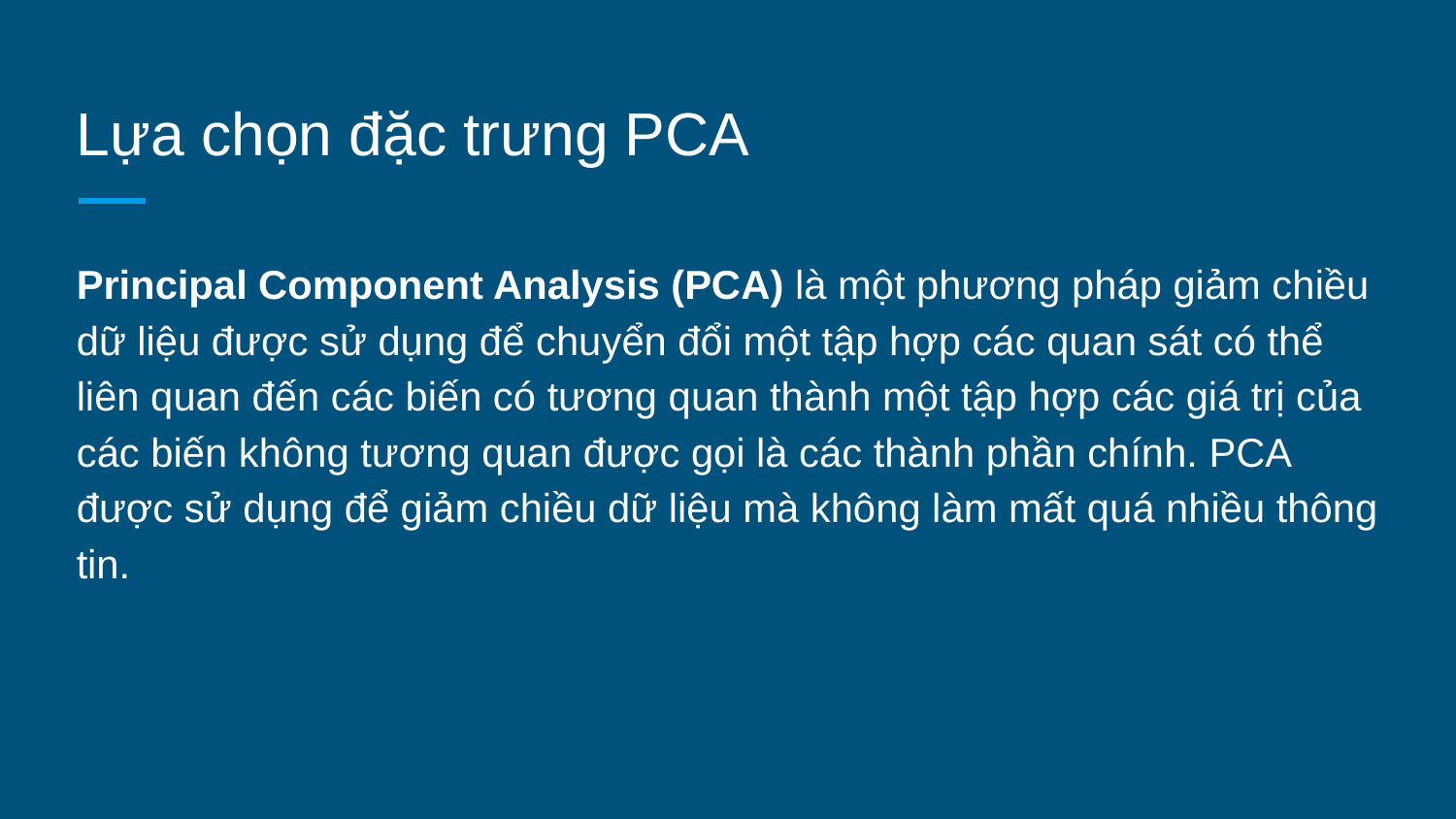

# Lựa chọn đặc trưng PCA
Principal Component Analysis (PCA) là một phương pháp giảm chiều dữ liệu được sử dụng để chuyển đổi một tập hợp các quan sát có thể liên quan đến các biến có tương quan thành một tập hợp các giá trị của các biến không tương quan được gọi là các thành phần chính. PCA được sử dụng để giảm chiều dữ liệu mà không làm mất quá nhiều thông tin.